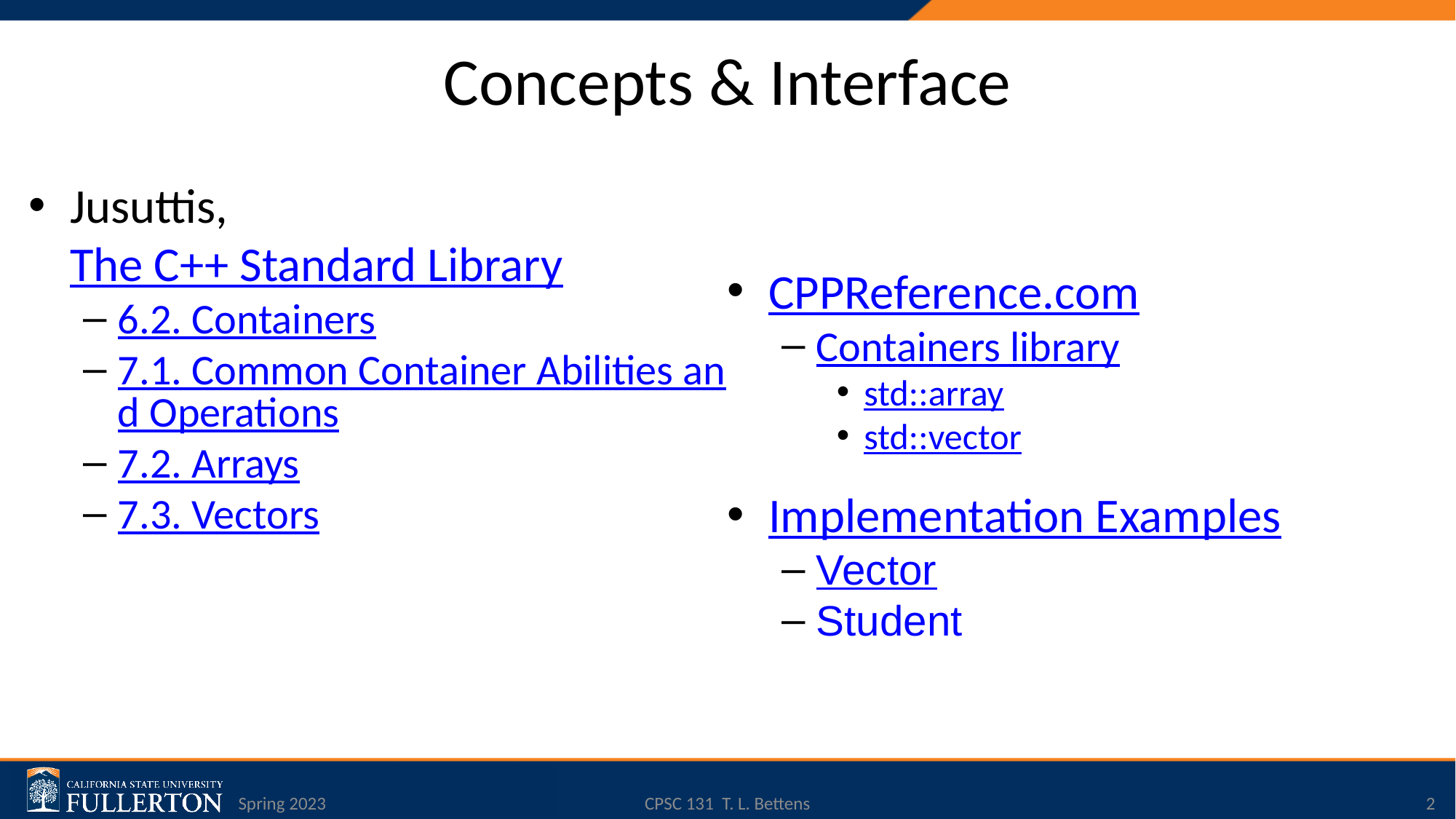

# Concepts & Interface
Jusuttis, The C++ Standard Library
6.2. Containers
7.1. Common Container Abilities and Operations
7.2. Arrays
7.3. Vectors

CPPReference.com
Containers library
std::array
std::vector
Implementation Examples
Vector
Student
Spring 2023
CPSC 131  T. L. Bettens
2